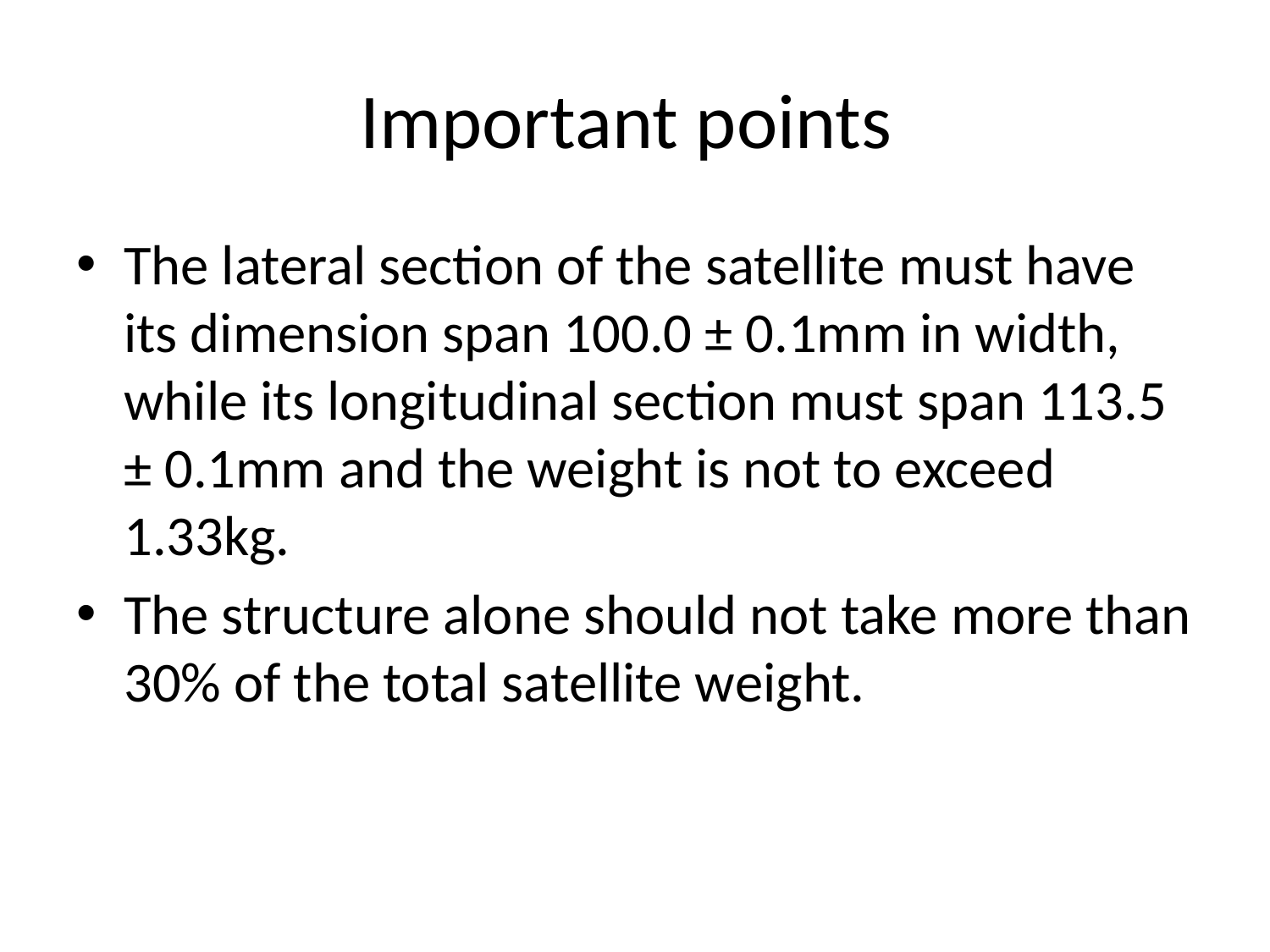

# Important points
The lateral section of the satellite must have its dimension span 100.0 ± 0.1mm in width, while its longitudinal section must span 113.5 ± 0.1mm and the weight is not to exceed 1.33kg.
The structure alone should not take more than 30% of the total satellite weight.